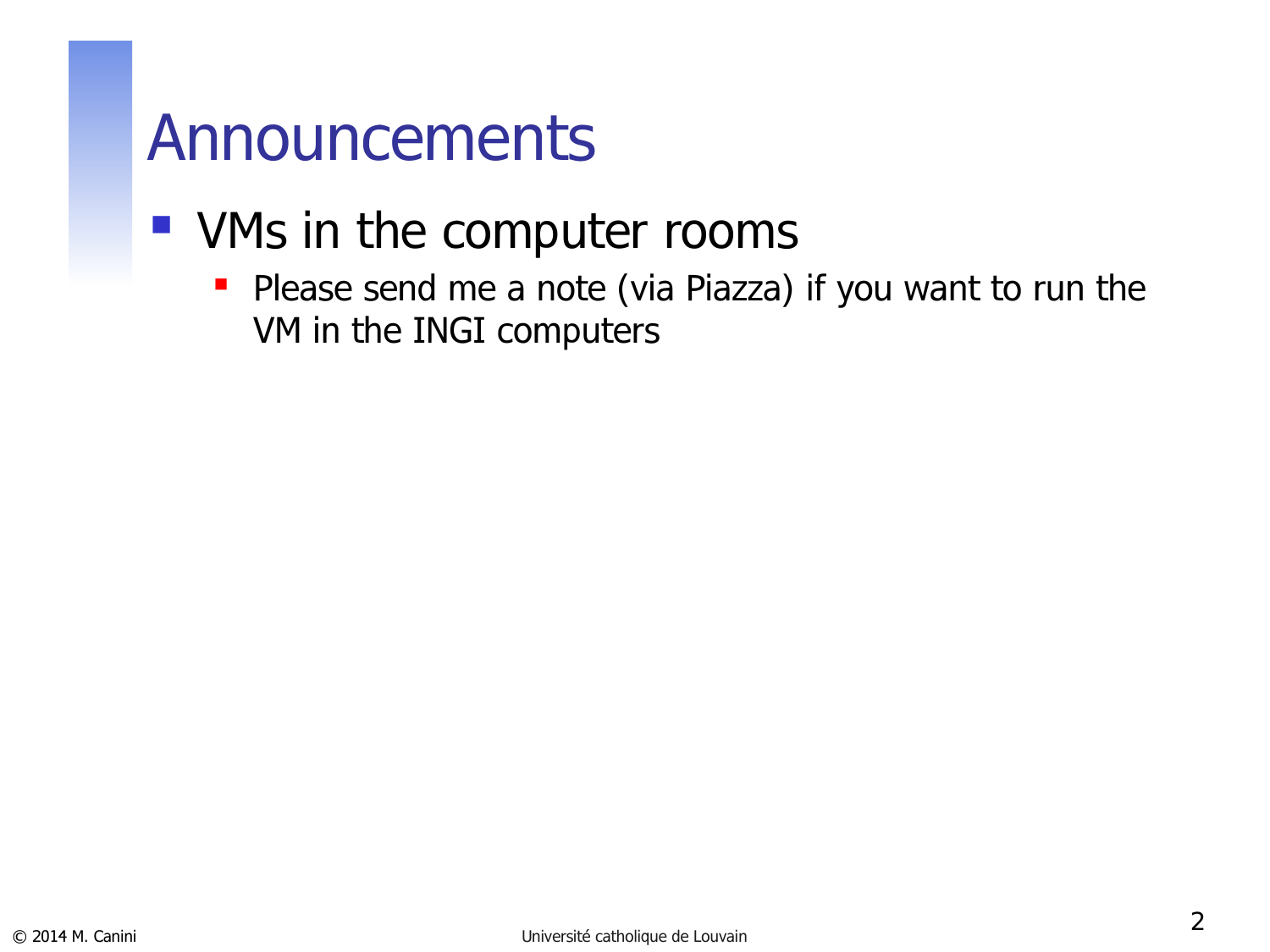

# Announcements
VMs in the computer rooms
Please send me a note (via Piazza) if you want to run the VM in the INGI computers

2
Université catholique de Louvain